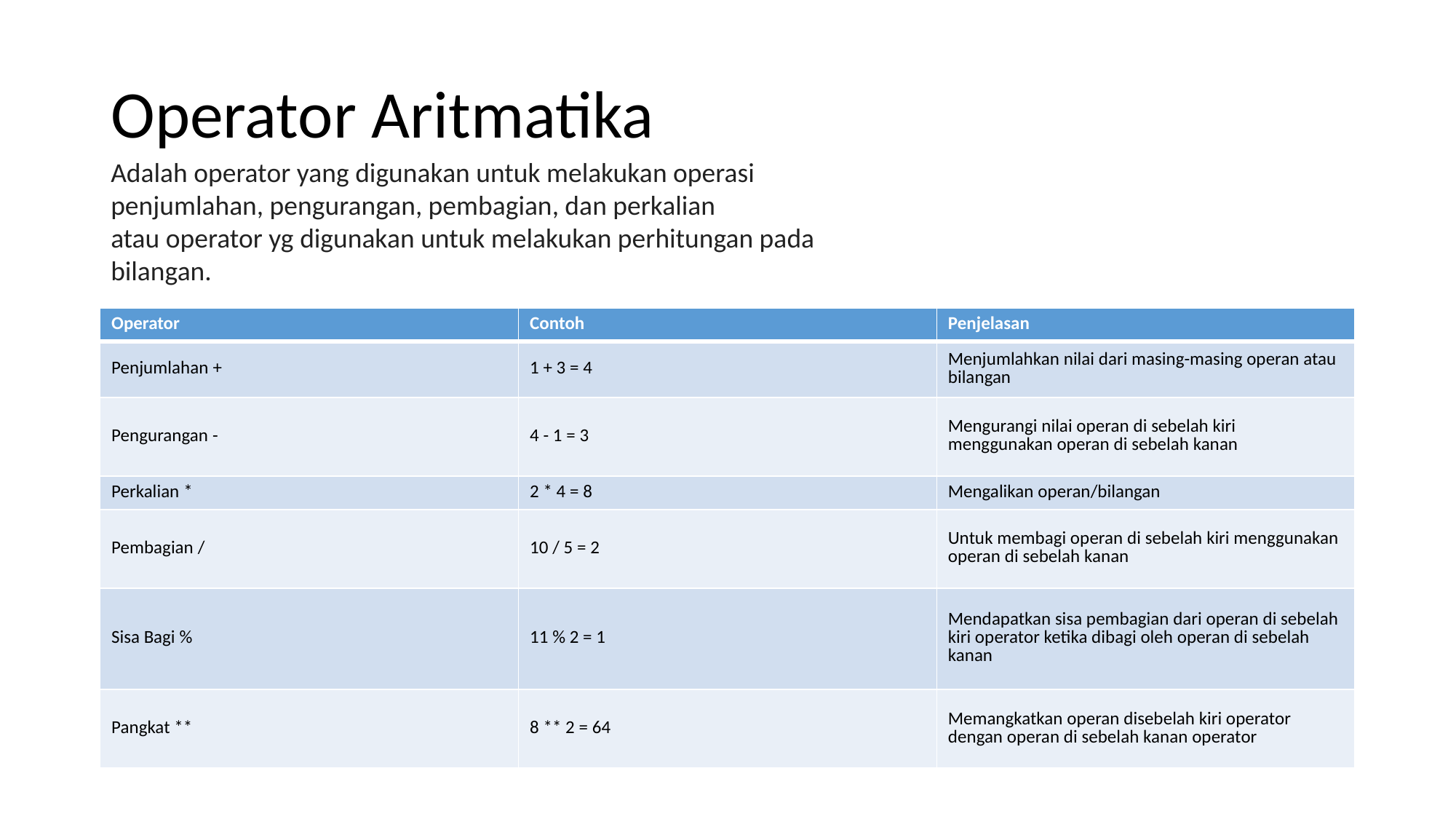

# Operator Aritmatika
Adalah operator yang digunakan untuk melakukan operasi penjumlahan, pengurangan, pembagian, dan perkalian atau operator yg digunakan untuk melakukan perhitungan pada bilangan.
| Operator | Contoh | Penjelasan |
| --- | --- | --- |
| Penjumlahan + | 1 + 3 = 4 | Menjumlahkan nilai dari masing-masing operan atau bilangan |
| Pengurangan - | 4 - 1 = 3 | Mengurangi nilai operan di sebelah kiri menggunakan operan di sebelah kanan |
| Perkalian \* | 2 \* 4 = 8 | Mengalikan operan/bilangan |
| Pembagian / | 10 / 5 = 2 | Untuk membagi operan di sebelah kiri menggunakan operan di sebelah kanan |
| Sisa Bagi % | 11 % 2 = 1 | Mendapatkan sisa pembagian dari operan di sebelah kiri operator ketika dibagi oleh operan di sebelah kanan |
| Pangkat \*\* | 8 \*\* 2 = 64 | Memangkatkan operan disebelah kiri operator dengan operan di sebelah kanan operator |